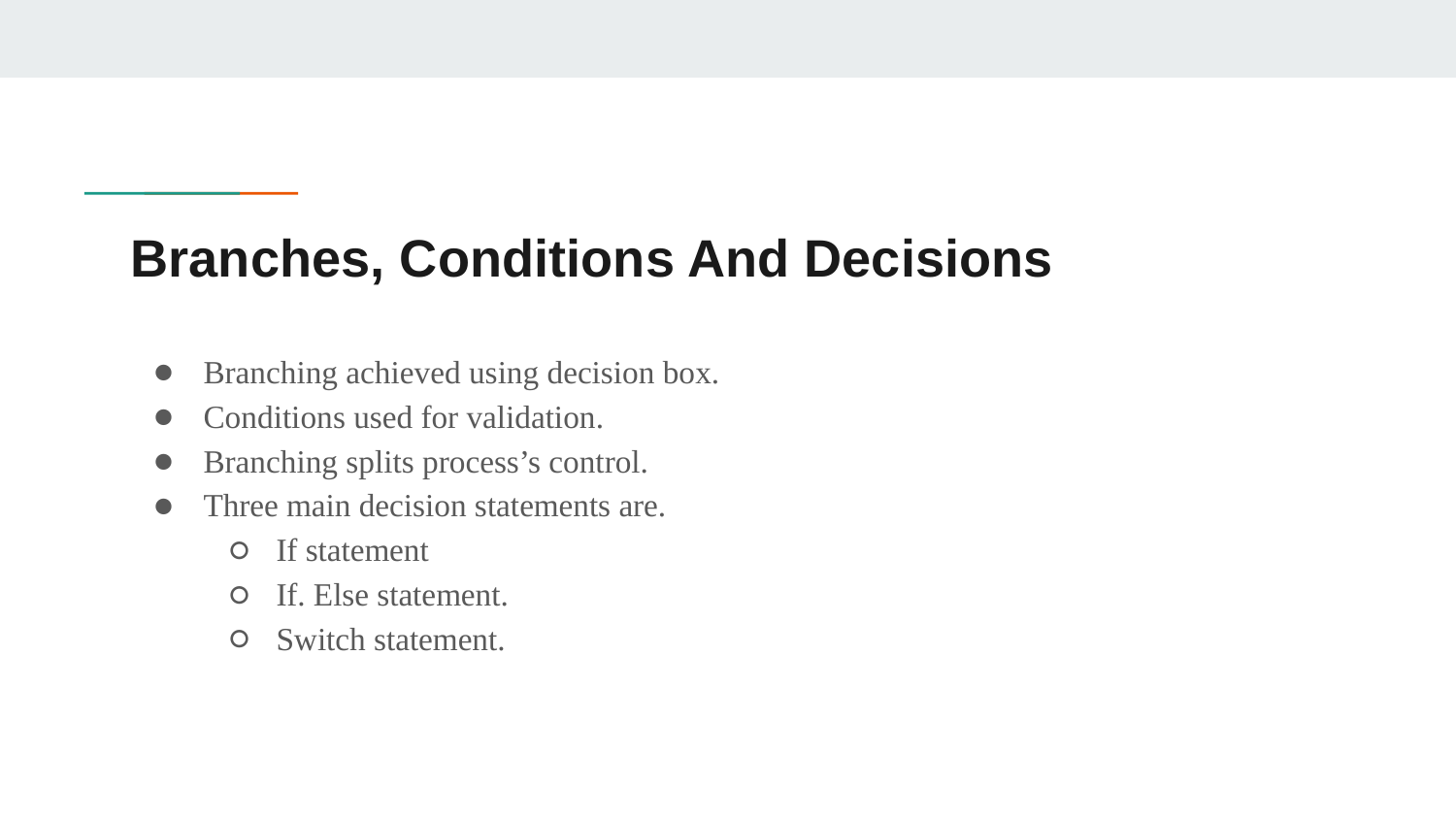

# Branches, Conditions And Decisions
Branching achieved using decision box.
Conditions used for validation.
Branching splits process’s control.
Three main decision statements are.
If statement
If. Else statement.
Switch statement.